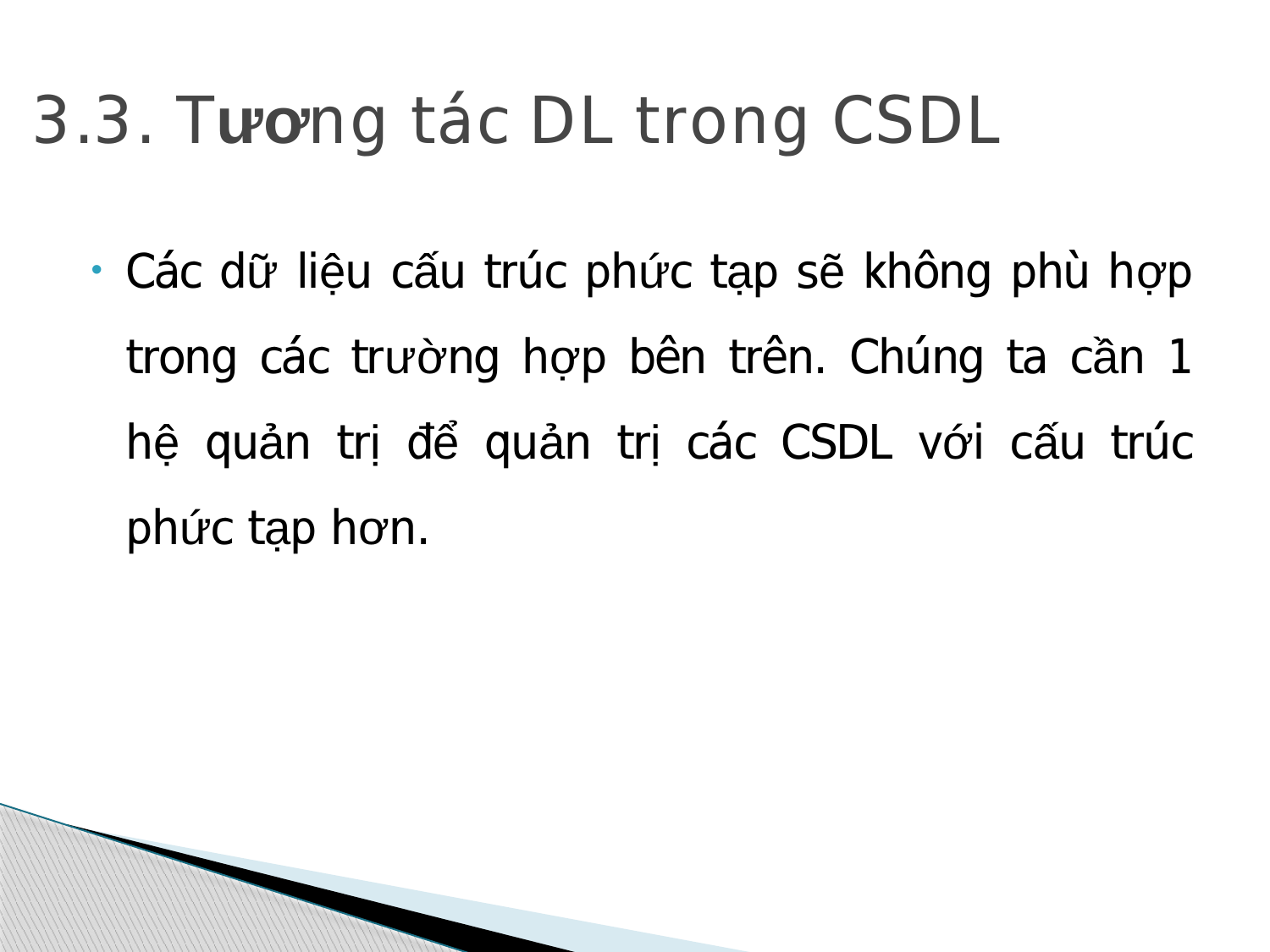

# 3.3. Tương tác DL trong CSDL
Các dữ liệu cấu trúc phức tạp sẽ không phù hợp trong các trường hợp bên trên. Chúng ta cần 1 hệ quản trị để quản trị các CSDL với cấu trúc phức tạp hơn.
21